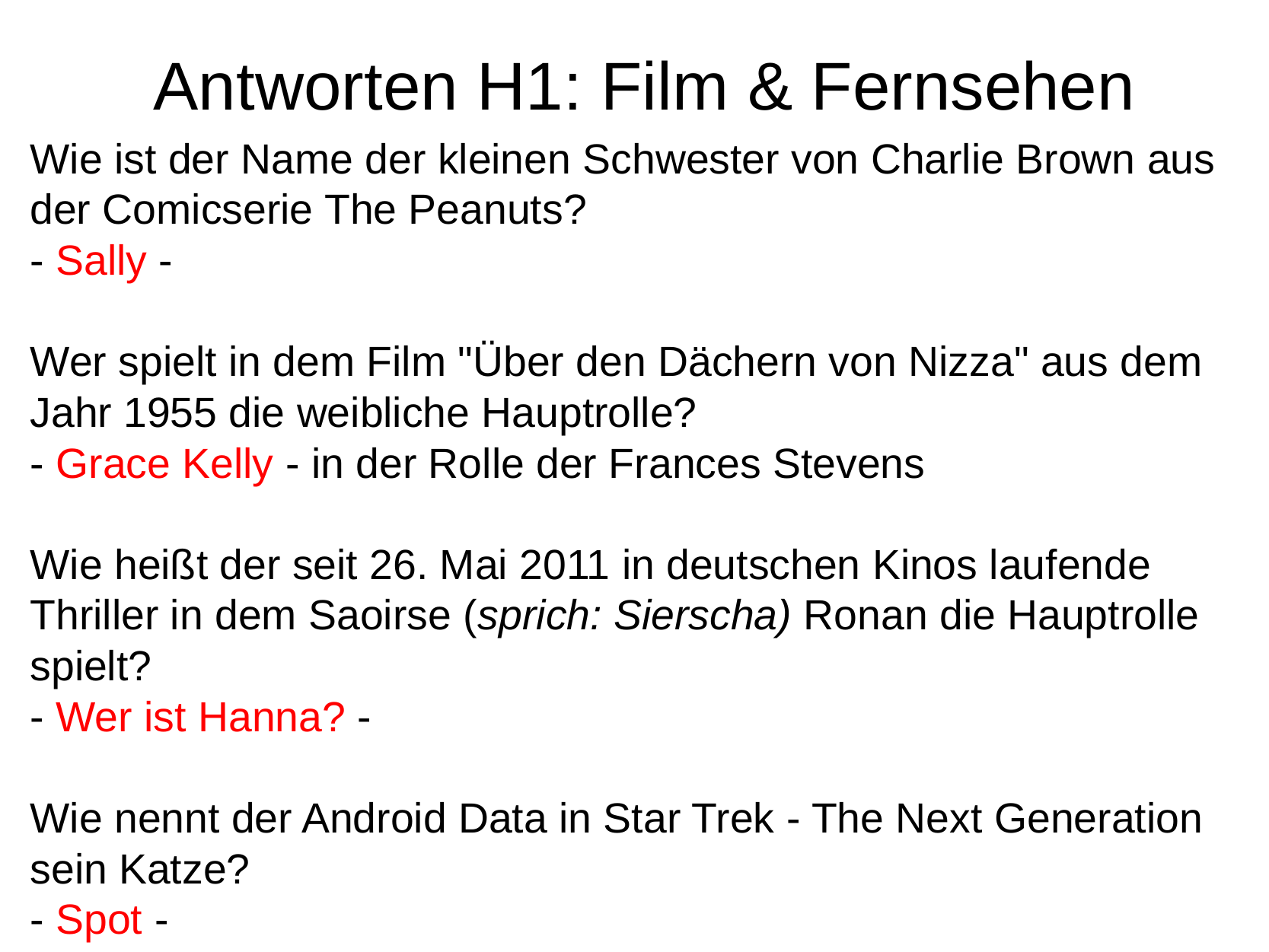

# Antworten H1: Film & Fernsehen
Wie ist der Name der kleinen Schwester von Charlie Brown aus der Comicserie The Peanuts?
- Sally -

Wer spielt in dem Film "Über den Dächern von Nizza" aus dem Jahr 1955 die weibliche Hauptrolle?
- Grace Kelly - in der Rolle der Frances Stevens

Wie heißt der seit 26. Mai 2011 in deutschen Kinos laufende Thriller in dem Saoirse (sprich: Sierscha) Ronan die Hauptrolle spielt?
- Wer ist Hanna? -

Wie nennt der Android Data in Star Trek - The Next Generation sein Katze?
- Spot -